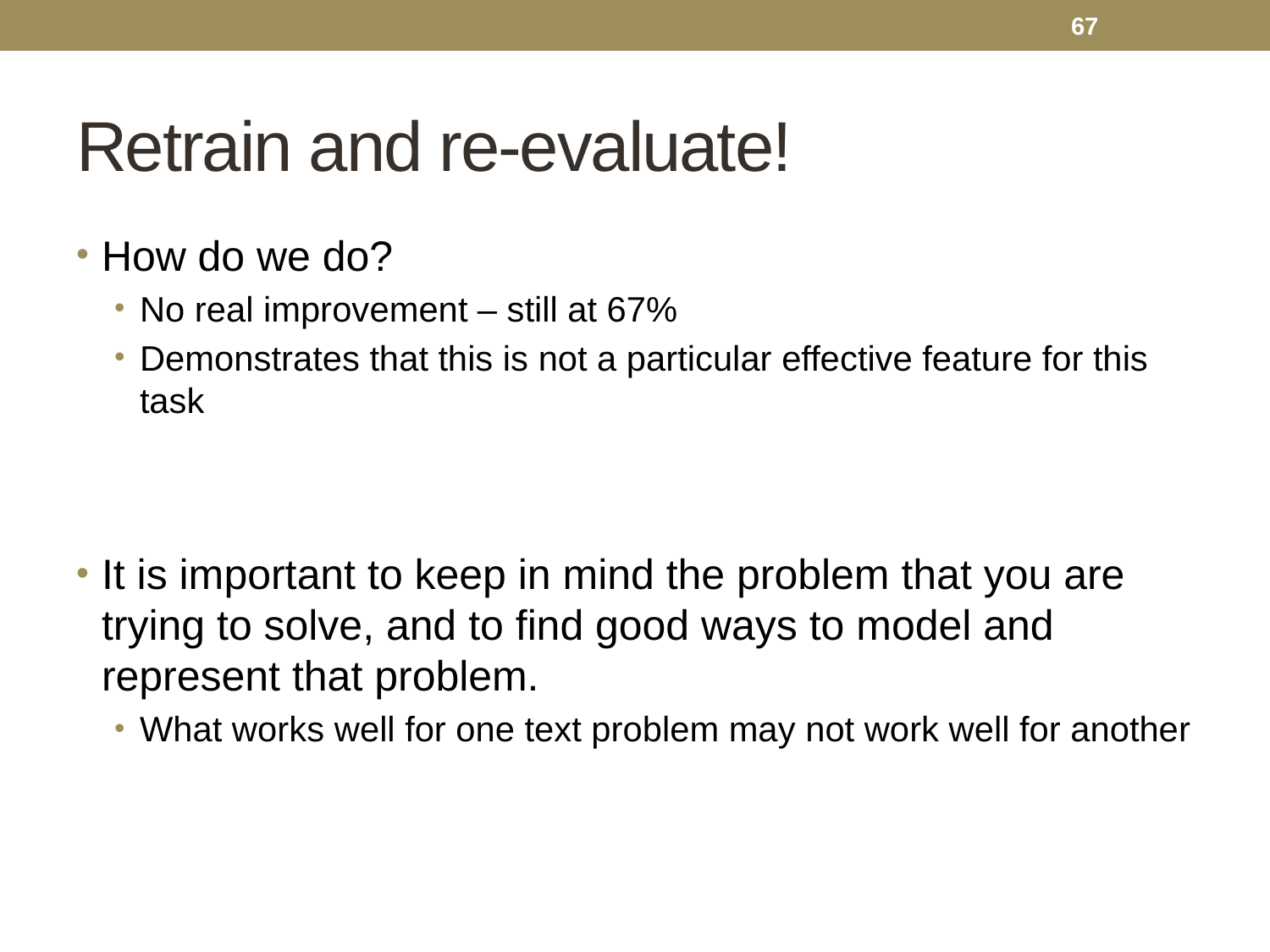

67
# Retrain and re-evaluate!
How do we do?
No real improvement – still at 67%
Demonstrates that this is not a particular effective feature for this task

It is important to keep in mind the problem that you are trying to solve, and to find good ways to model and represent that problem.
What works well for one text problem may not work well for another